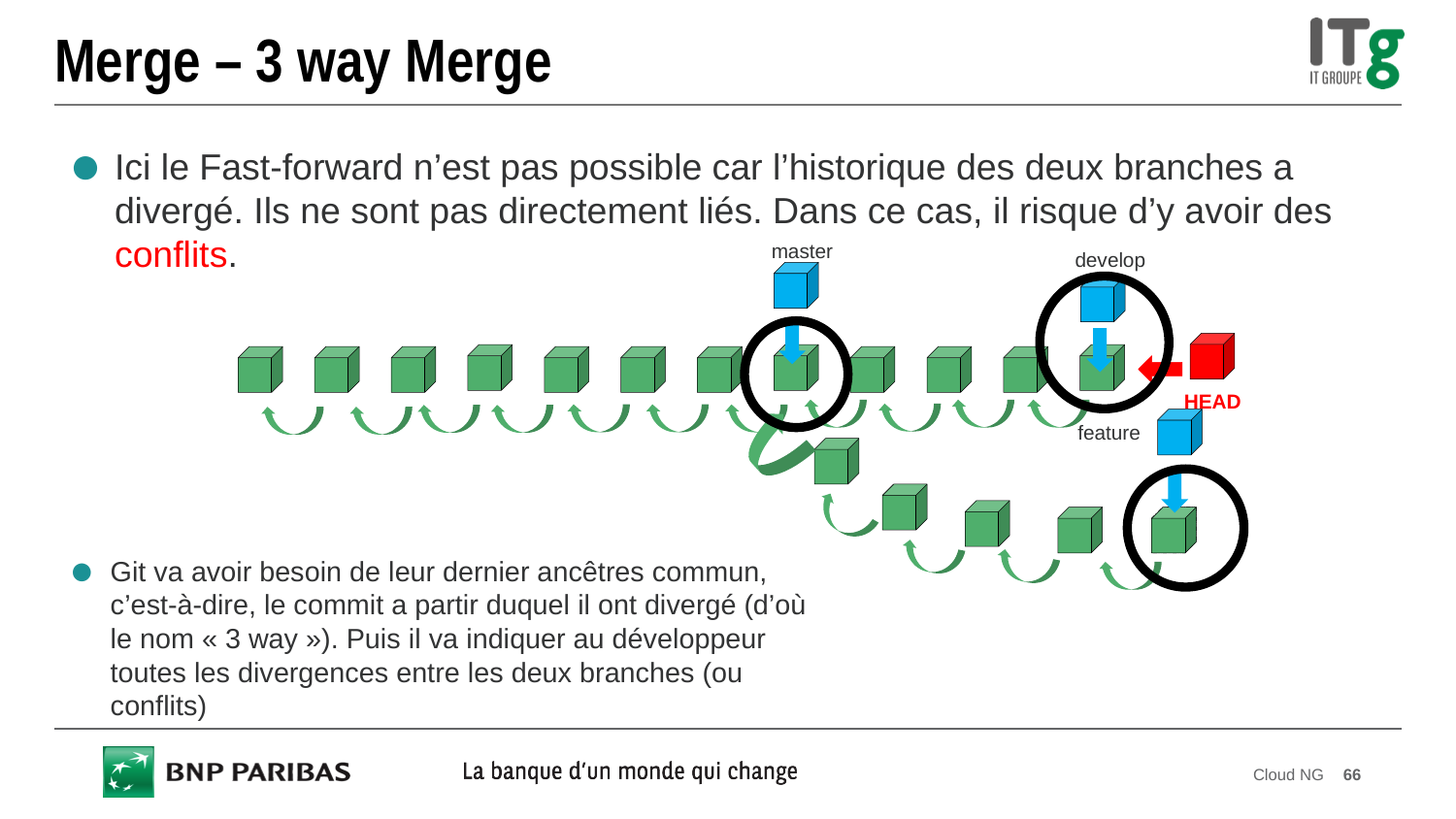

# Merge – 3 way Merge
Ici le Fast-forward n’est pas possible car l’historique des deux branches a divergé. Ils ne sont pas directement liés. Dans ce cas, il risque d’y avoir des conflits.
master
develop

HEAD

feature

Git va avoir besoin de leur dernier ancêtres commun, c’est-à-dire, le commit a partir duquel il ont divergé (d’où le nom « 3 way »). Puis il va indiquer au développeur toutes les divergences entre les deux branches (ou conflits)

Cloud NG
66